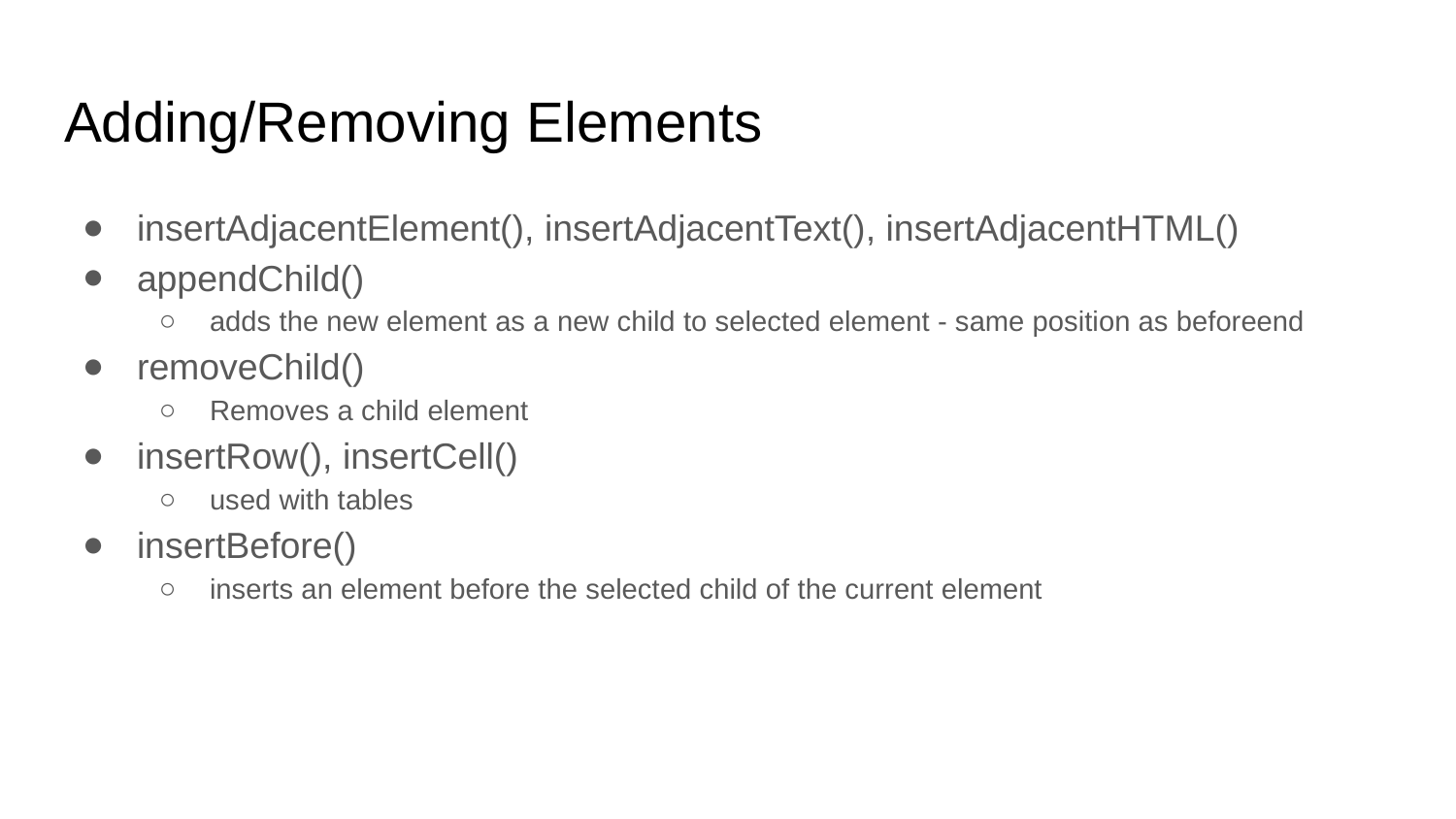

# Adding/Removing Elements
insertAdjacentElement(), insertAdjacentText(), insertAdjacentHTML()
appendChild()
adds the new element as a new child to selected element - same position as beforeend
removeChild()
Removes a child element
insertRow(), insertCell()
used with tables
insertBefore()
inserts an element before the selected child of the current element